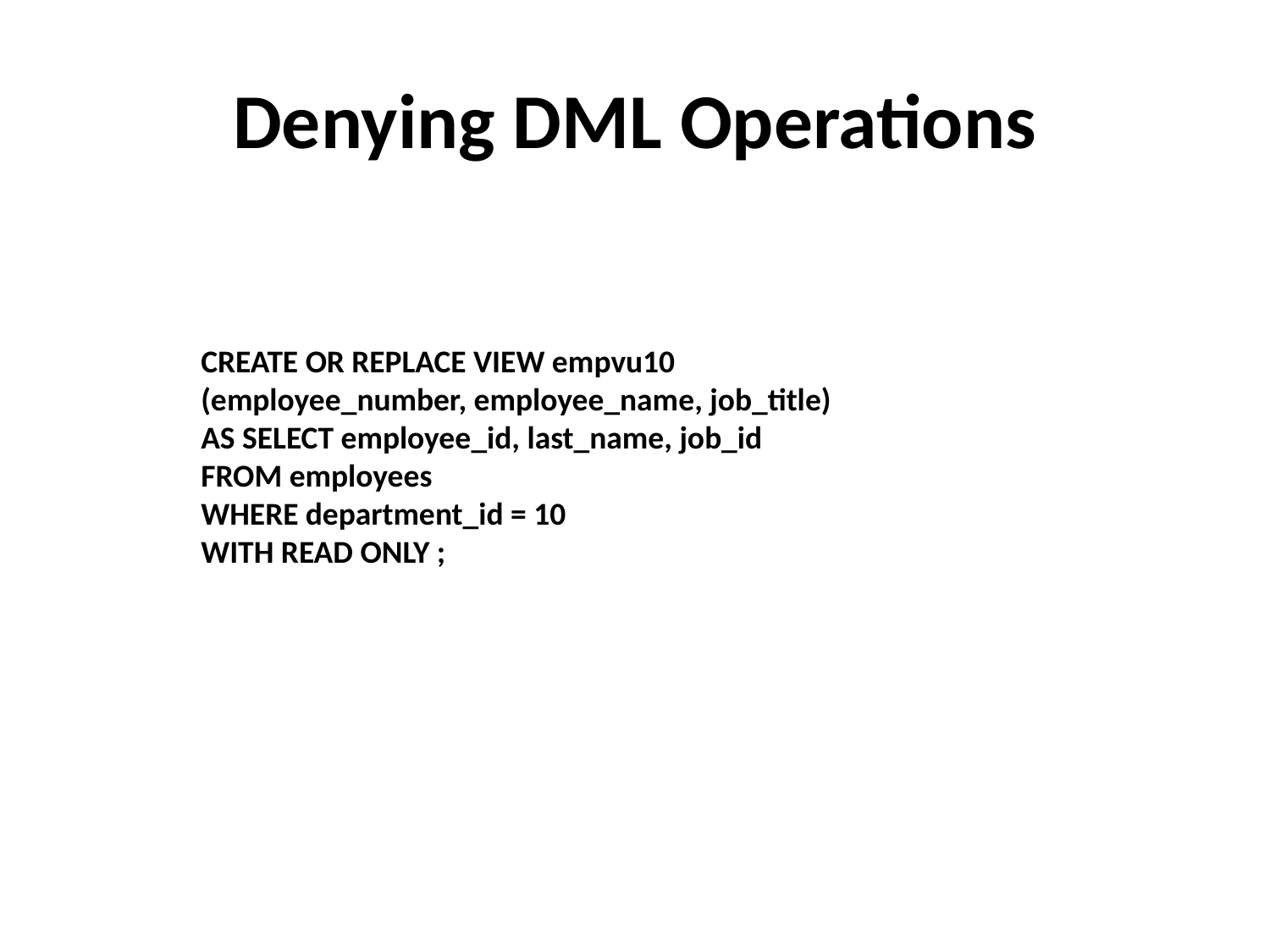

# Denying DML Operations
CREATE OR REPLACE VIEW empvu10
(employee_number, employee_name, job_title)
AS SELECT employee_id, last_name, job_id
FROM employees
WHERE department_id = 10
WITH READ ONLY ;